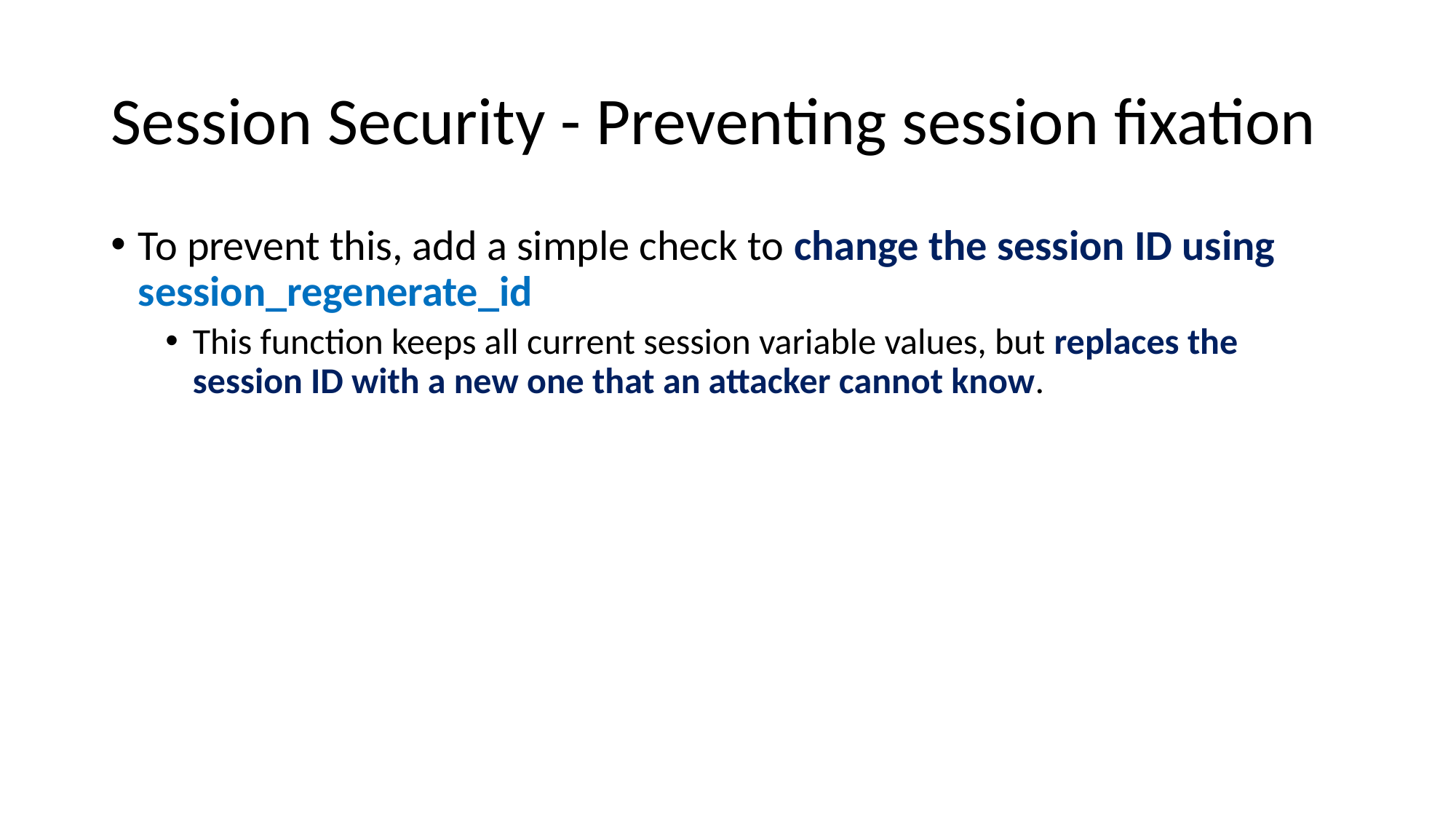

# Session Security - Preventing session fixation
To prevent this, add a simple check to change the session ID using session_regenerate_id
This function keeps all current session variable values, but replaces the session ID with a new one that an attacker cannot know.